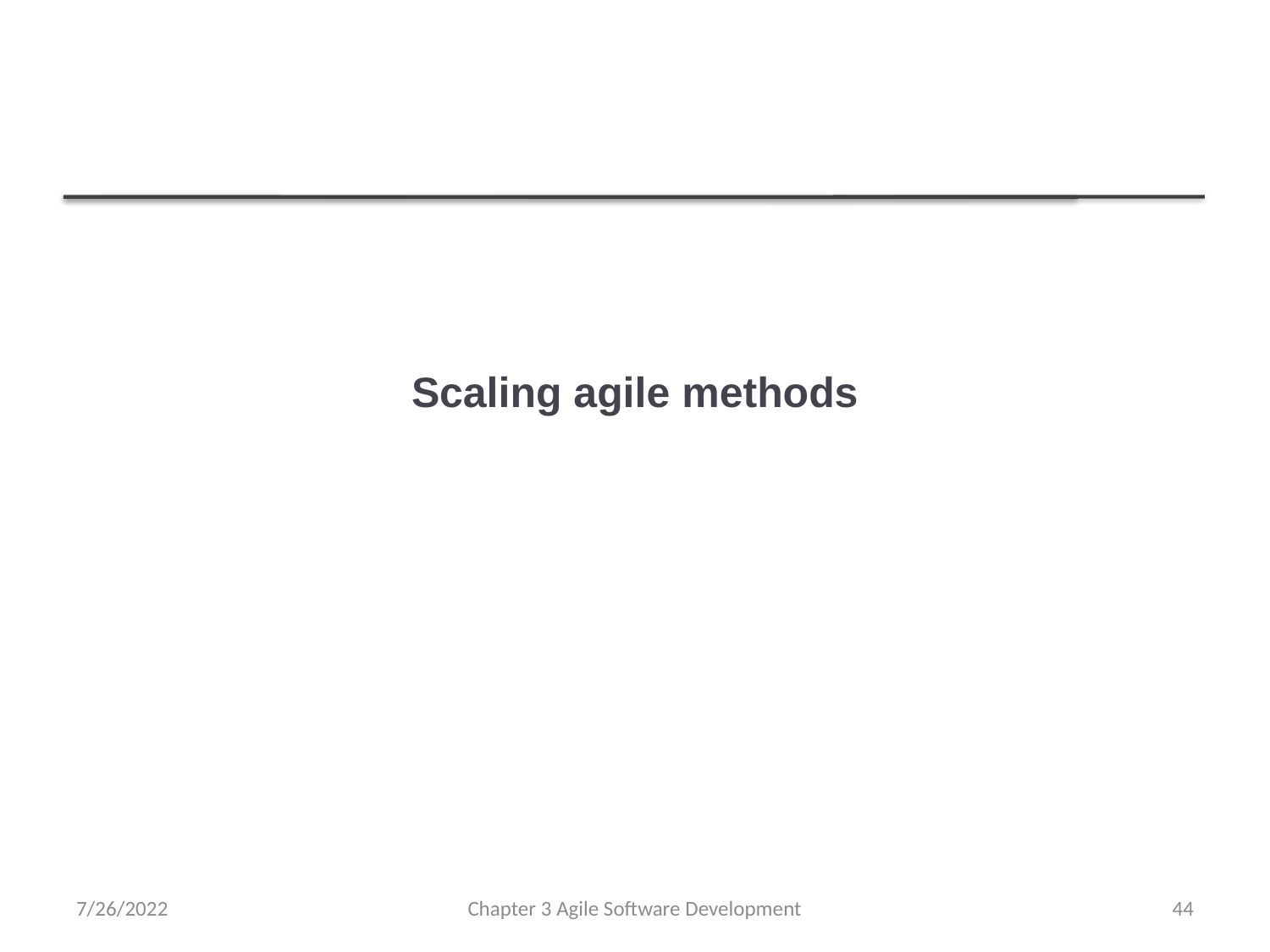

# Scaling agile methods
7/26/2022
Chapter 3 Agile Software Development
44